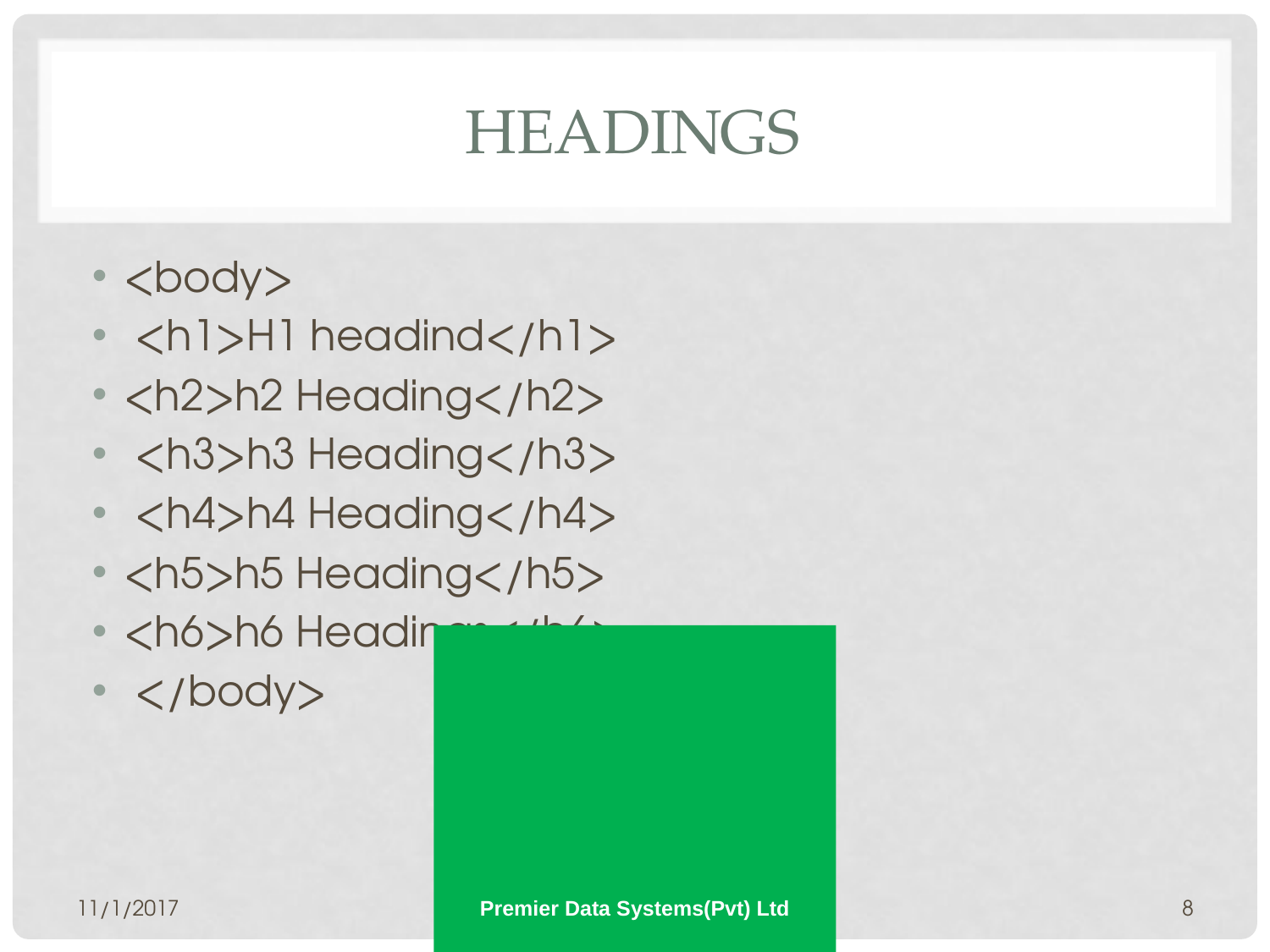

# Headings
<body>
 <h1>H1 headind</h1>
<h2>h2 Heading</h2>
 <h3>h3 Heading</h3>
 <h4>h4 Heading</h4>
<h5>h5 Heading</h5>
<h6>h6 Headings</h6>
 </body>
11/1/2017
Premier Data Systems(Pvt) Ltd
8